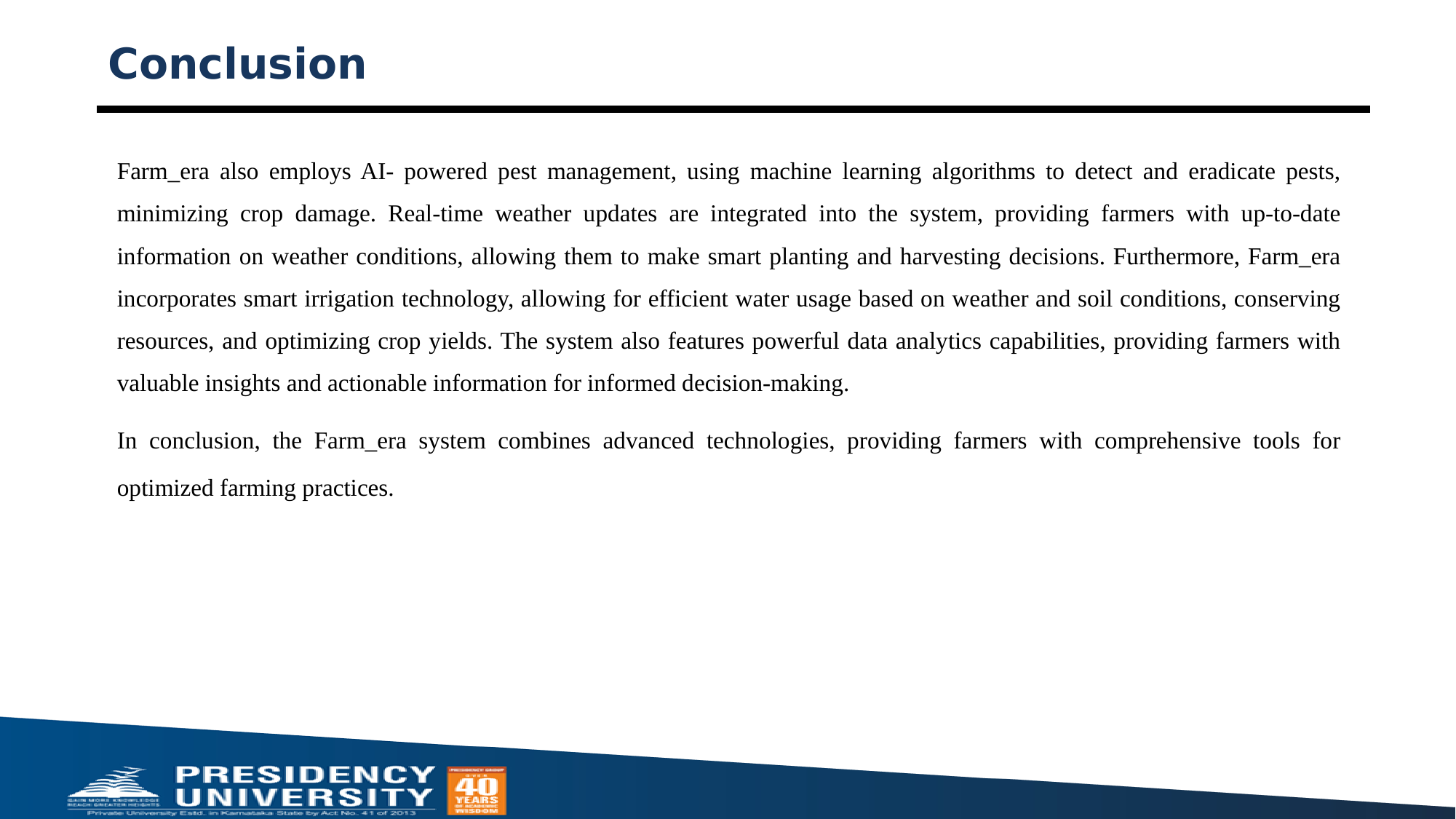

# Conclusion
Farm_era also employs AI- powered pest management, using machine learning algorithms to detect and eradicate pests, minimizing crop damage. Real-time weather updates are integrated into the system, providing farmers with up-to-date information on weather conditions, allowing them to make smart planting and harvesting decisions. Furthermore, Farm_era incorporates smart irrigation technology, allowing for efficient water usage based on weather and soil conditions, conserving resources, and optimizing crop yields. The system also features powerful data analytics capabilities, providing farmers with valuable insights and actionable information for informed decision-making.
In conclusion, the Farm_era system combines advanced technologies, providing farmers with comprehensive tools for optimized farming practices.